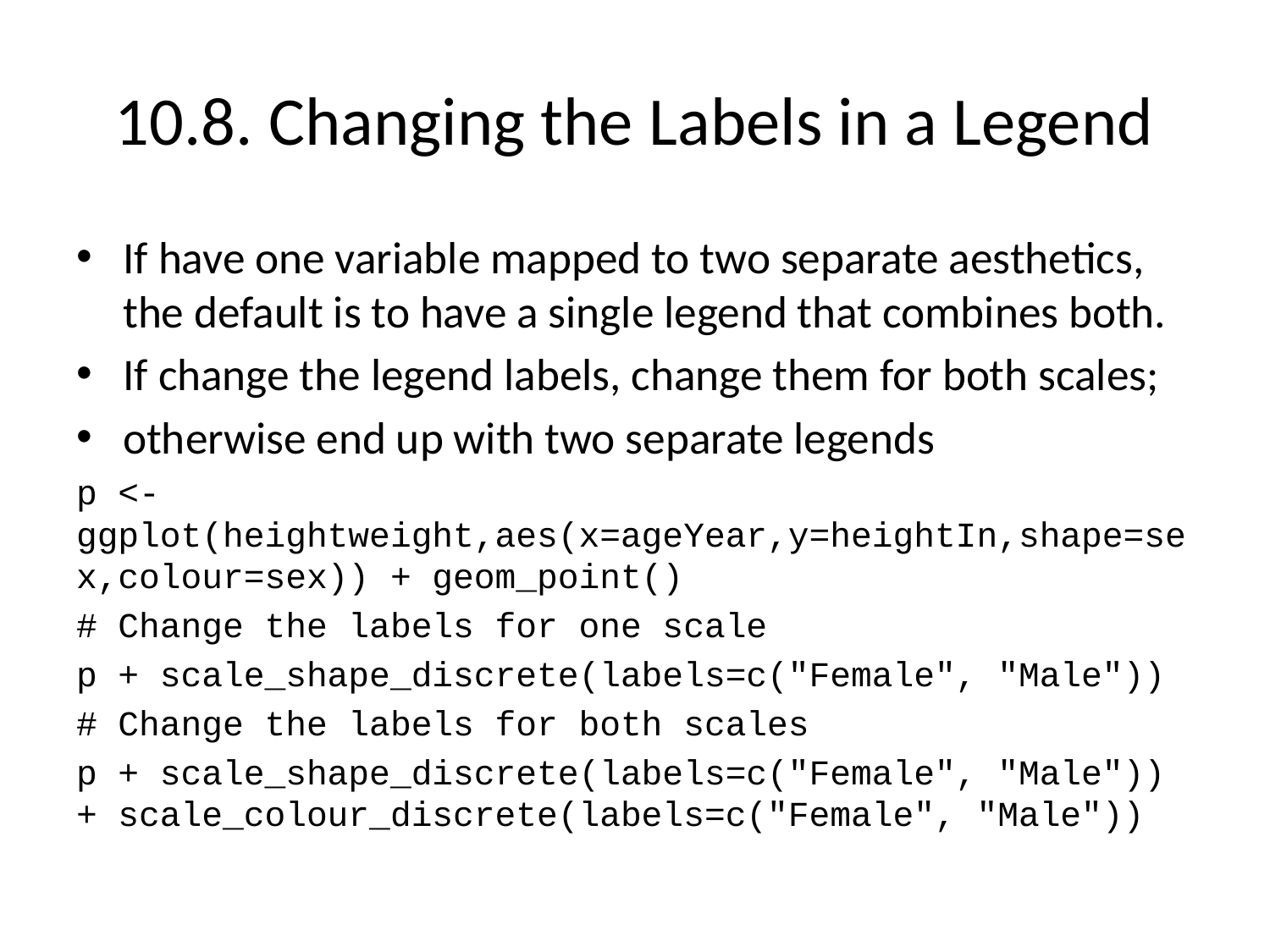

# 10.8. Changing the Labels in a Legend
If have one variable mapped to two separate aesthetics, the default is to have a single legend that combines both.
If change the legend labels, change them for both scales;
otherwise end up with two separate legends
p <-ggplot(heightweight,aes(x=ageYear,y=heightIn,shape=sex,colour=sex)) + geom_point()
# Change the labels for one scale
p + scale_shape_discrete(labels=c("Female", "Male"))
# Change the labels for both scales
p + scale_shape_discrete(labels=c("Female", "Male")) + scale_colour_discrete(labels=c("Female", "Male"))